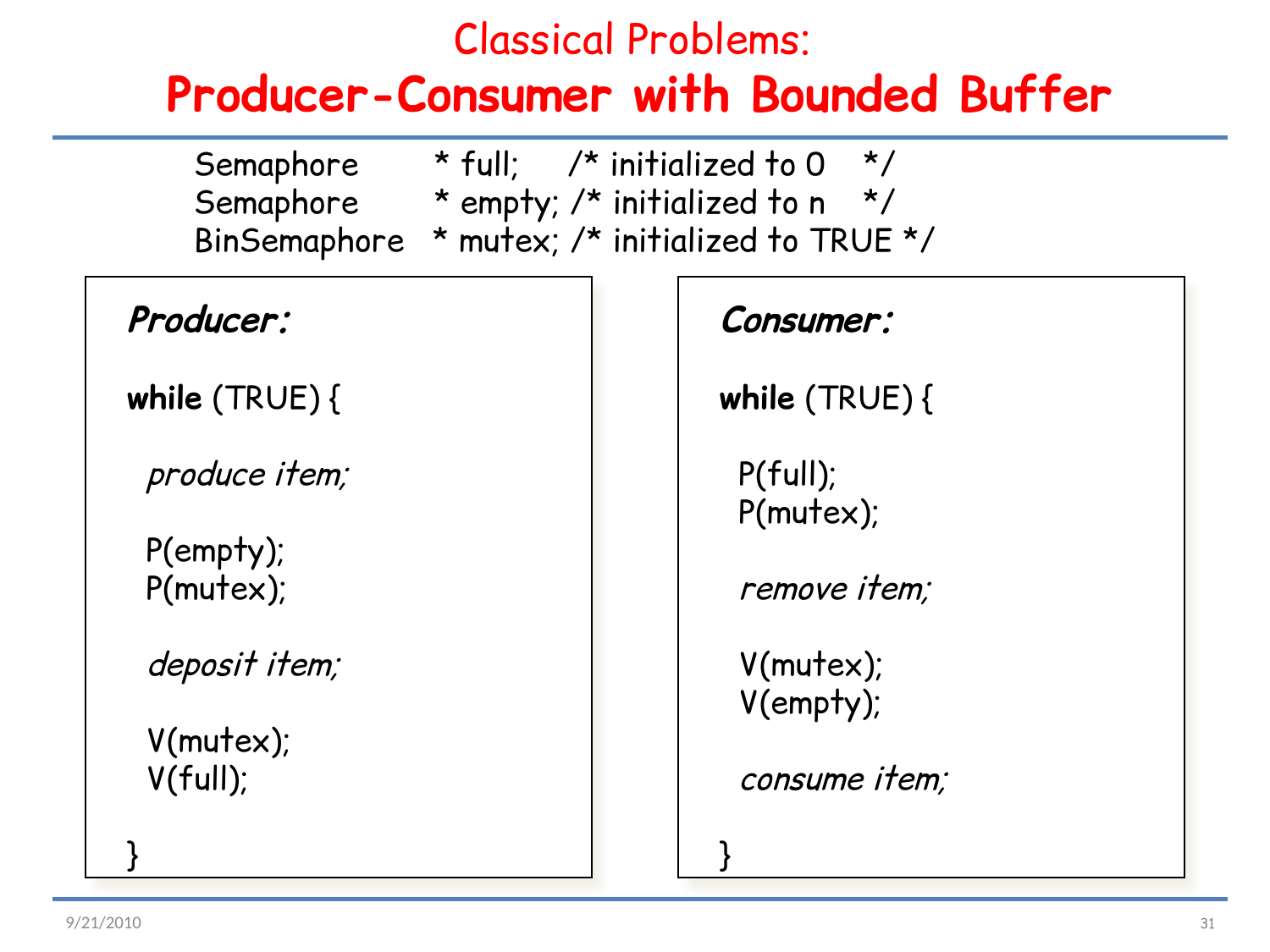

# Classical Problems: Producer-Consumer with Bounded Buffer
Semaphore        * full;     /* initialized to 0    */
Semaphore        * empty; /* initialized to n    */
BinSemaphore   * mutex; /* initialized to TRUE */

Producer:

while (TRUE) {

  produce item;

  P(empty);
  P(mutex);

  deposit item;

  V(mutex);
  V(full);

}
Consumer:

while (TRUE) {

  P(full);
  P(mutex);

  remove item;

  V(mutex);
  V(empty);

  consume item;

}
31
9/21/2010